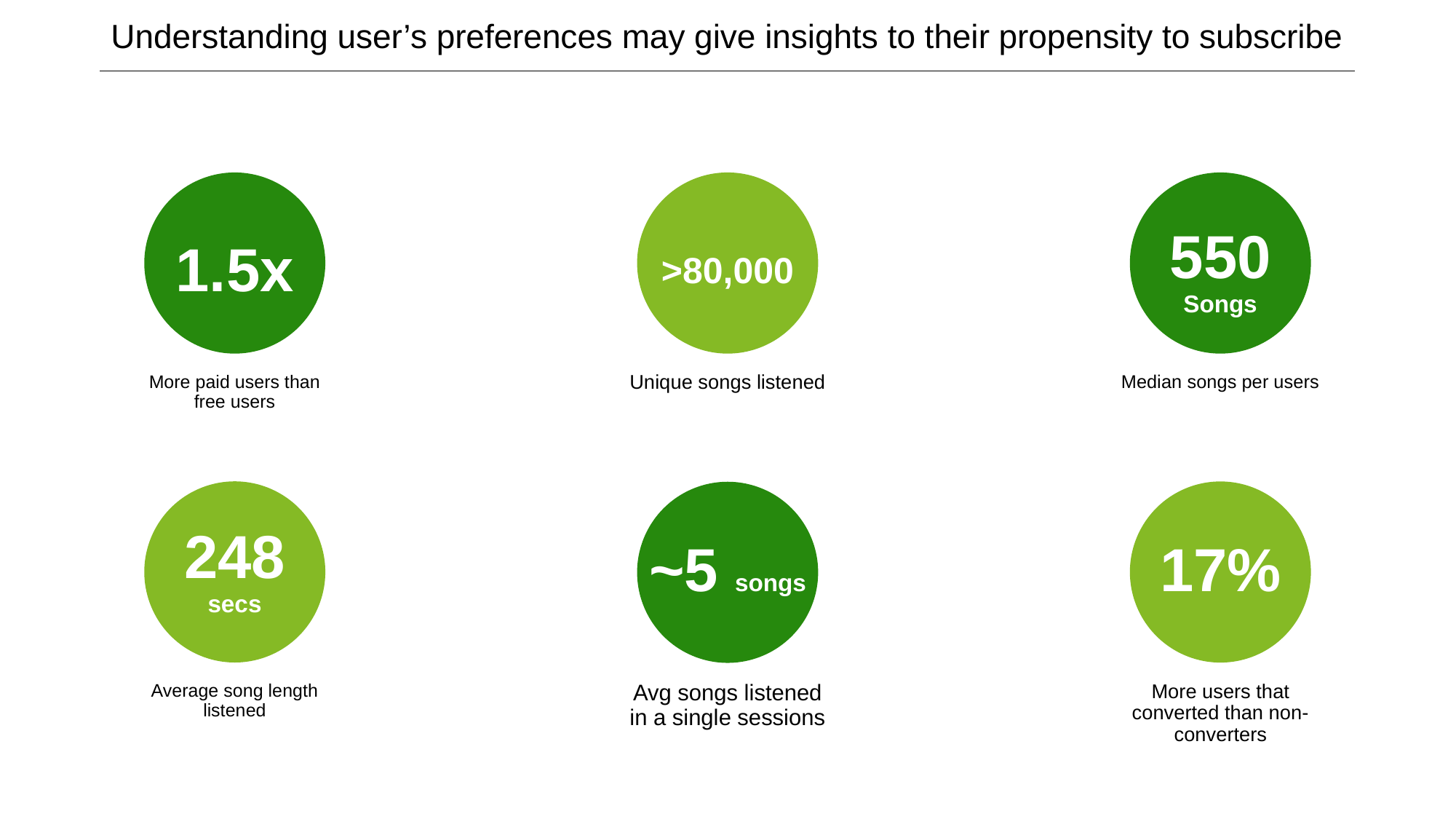

# Understanding user’s preferences may give insights to their propensity to subscribe

550
Songs
1.5x
>80,000
More paid users than free users
Unique songs listened
Median songs per users

~5 songs
17%
248
secs
Average song length listened
Avg songs listened in a single sessions
More users that converted than non-converters